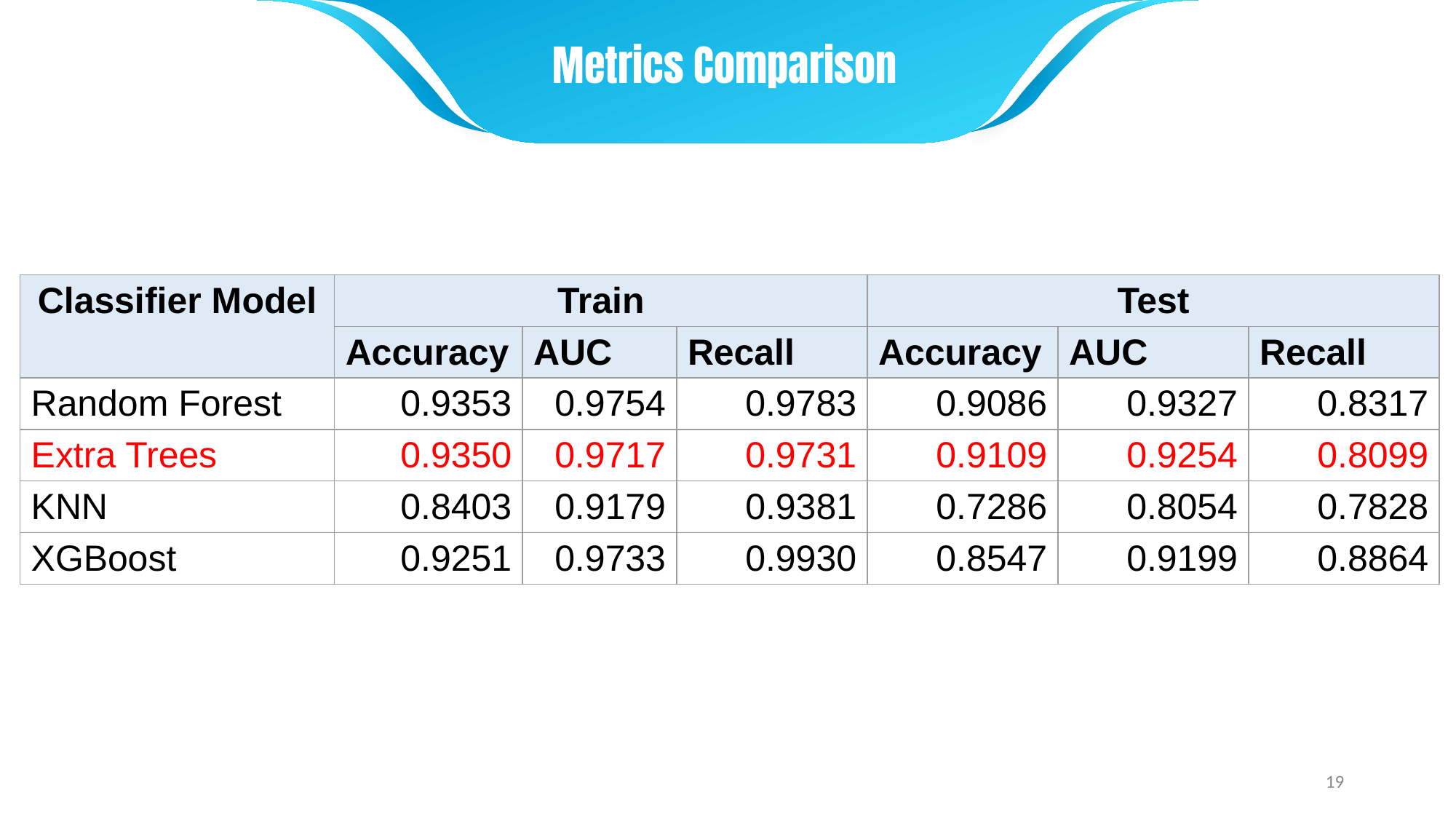

Metrics Comparison
| Classifier Model | Train |  |  | Test |  |  |
| --- | --- | --- | --- | --- | --- | --- |
|  | Accuracy | AUC | Recall | Accuracy | AUC | Recall |
| Random Forest | 0.9353 | 0.9754 | 0.9783 | 0.9086 | 0.9327 | 0.8317 |
| Extra Trees | 0.9350 | 0.9717 | 0.9731 | 0.9109 | 0.9254 | 0.8099 |
| KNN | 0.8403 | 0.9179 | 0.9381 | 0.7286 | 0.8054 | 0.7828 |
| XGBoost | 0.9251 | 0.9733 | 0.9930 | 0.8547 | 0.9199 | 0.8864 |
19